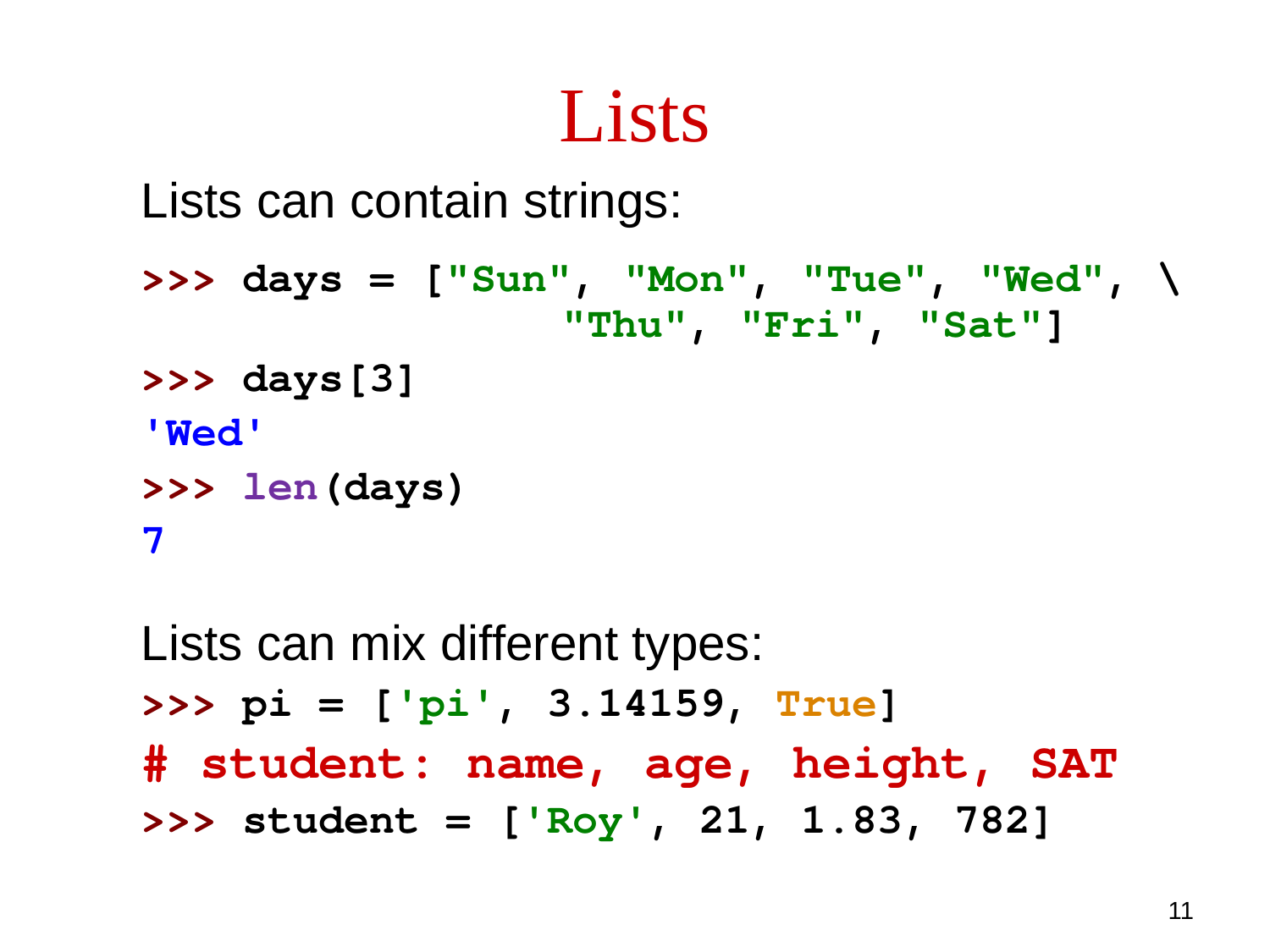

# Lists
Lists can contain strings:

>>> days = ["Sun", "Mon", "Tue", "Wed", \ 			"Thu", "Fri", "Sat"]
>>> days[3]
'Wed'
>>> len(days)
7

Lists can mix different types:
>>> pi = ['pi', 3.14159, True]
# student: name, age, height, SAT
>>> student = ['Roy', 21, 1.83, 782]

11